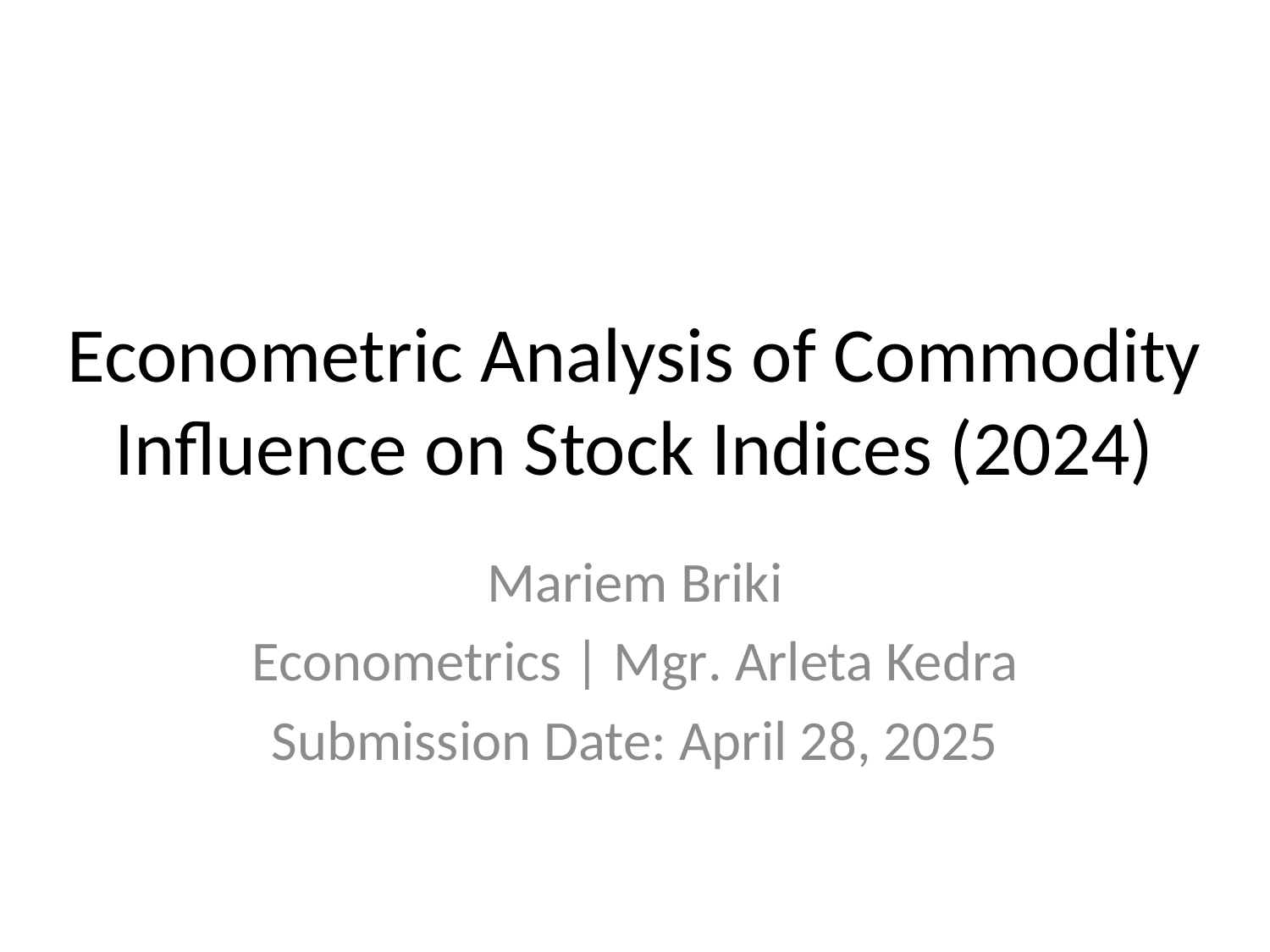

# Econometric Analysis of Commodity Influence on Stock Indices (2024)
Mariem Briki
Econometrics | Mgr. Arleta Kedra
Submission Date: April 28, 2025